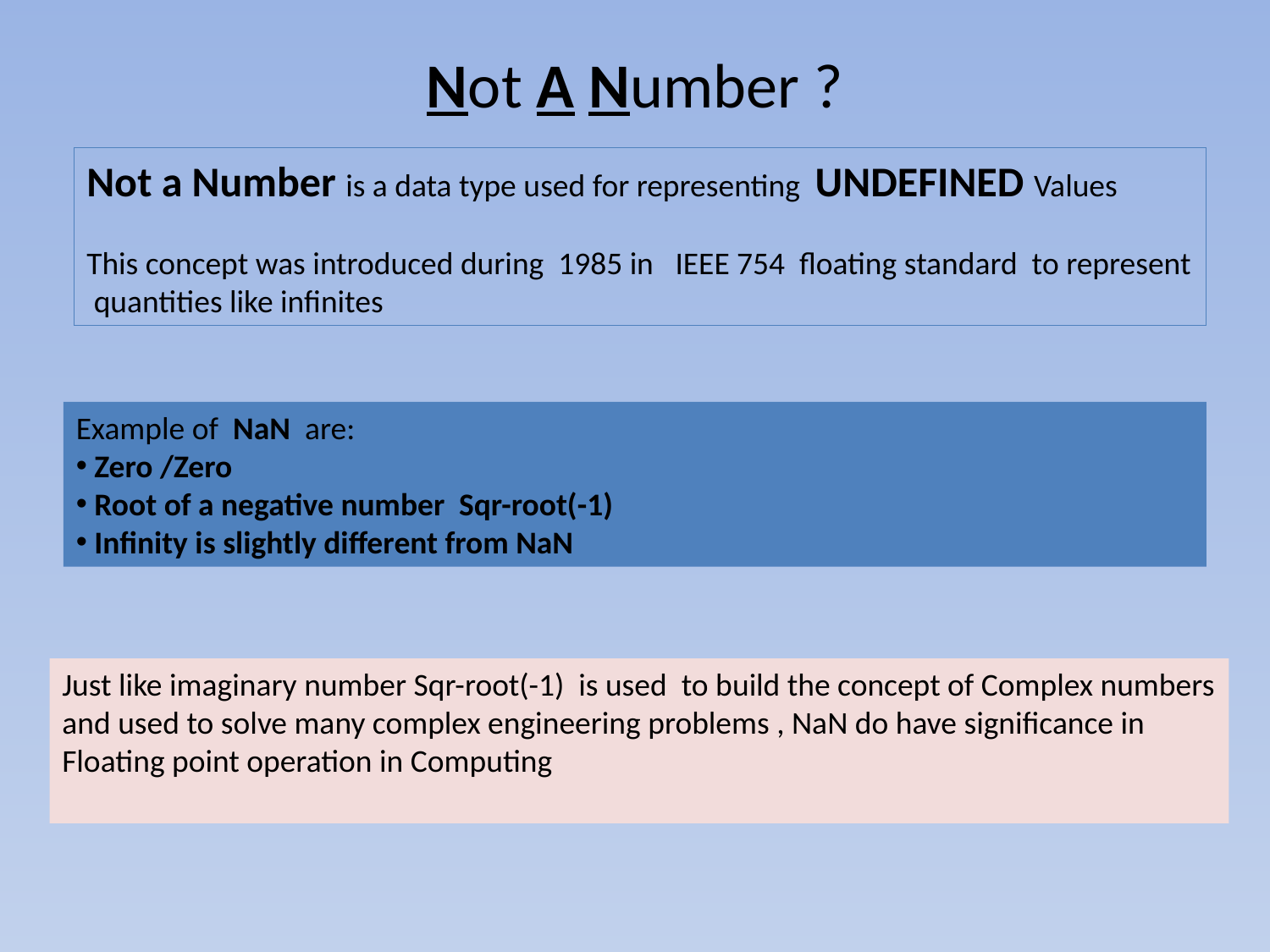

# Not A Number ?
Not a Number is a data type used for representing  UNDEFINED Values

This concept was introduced during  1985 in   IEEE 754  floating standard  to represent  quantities like infinites
Example of  NaN  are:
 Zero /Zero
 Root of a negative number  Sqr-root(-1)
 Infinity is slightly different from NaN
Just like imaginary number Sqr-root(-1)  is used  to build the concept of Complex numbers
and used to solve many complex engineering problems , NaN do have significance in
Floating point operation in Computing